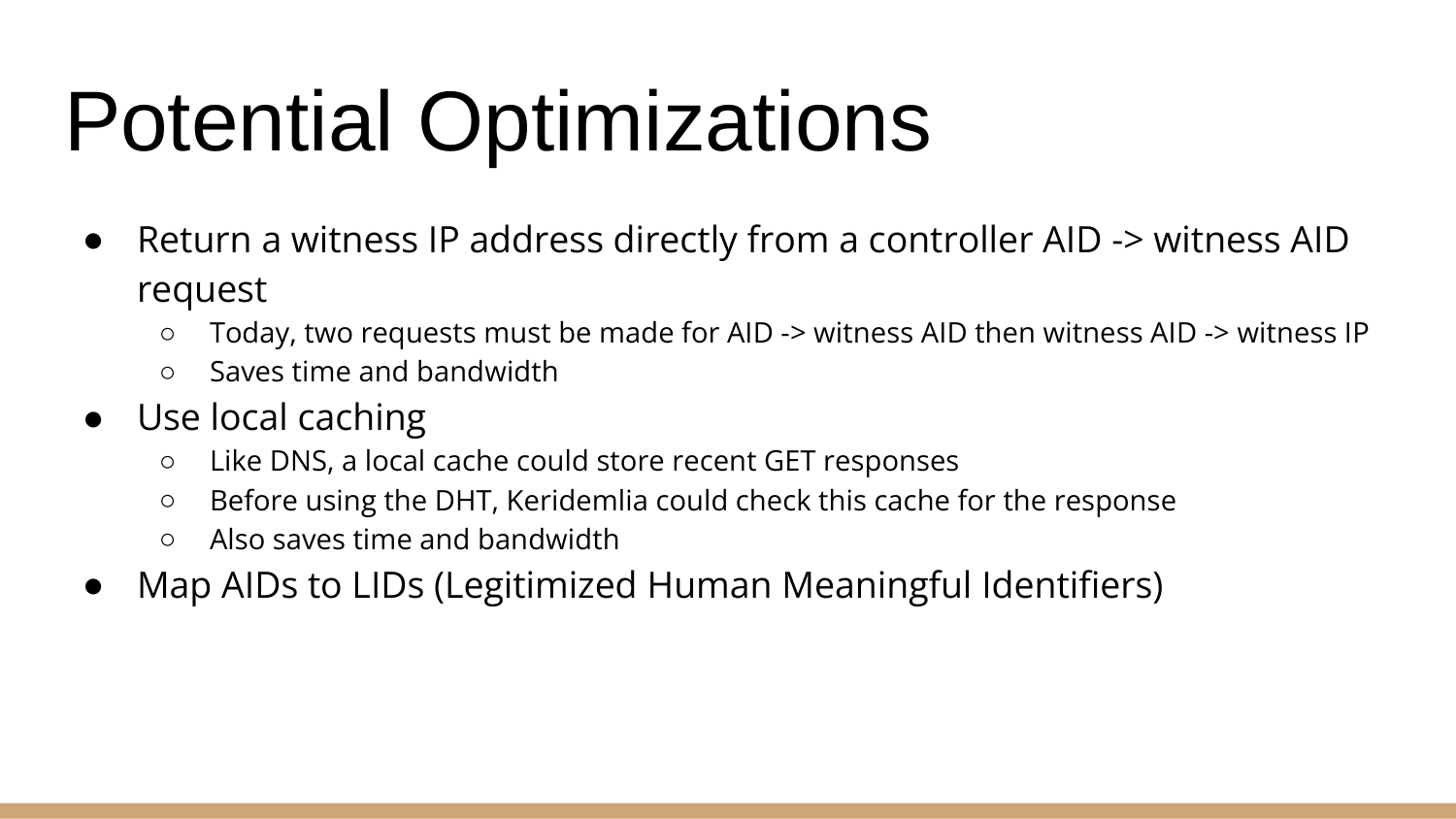

# Potential Optimizations
Return a witness IP address directly from a controller AID -> witness AID request
Today, two requests must be made for AID -> witness AID then witness AID -> witness IP
Saves time and bandwidth
Use local caching
Like DNS, a local cache could store recent GET responses
Before using the DHT, Keridemlia could check this cache for the response
Also saves time and bandwidth
Map AIDs to LIDs (Legitimized Human Meaningful Identifiers)